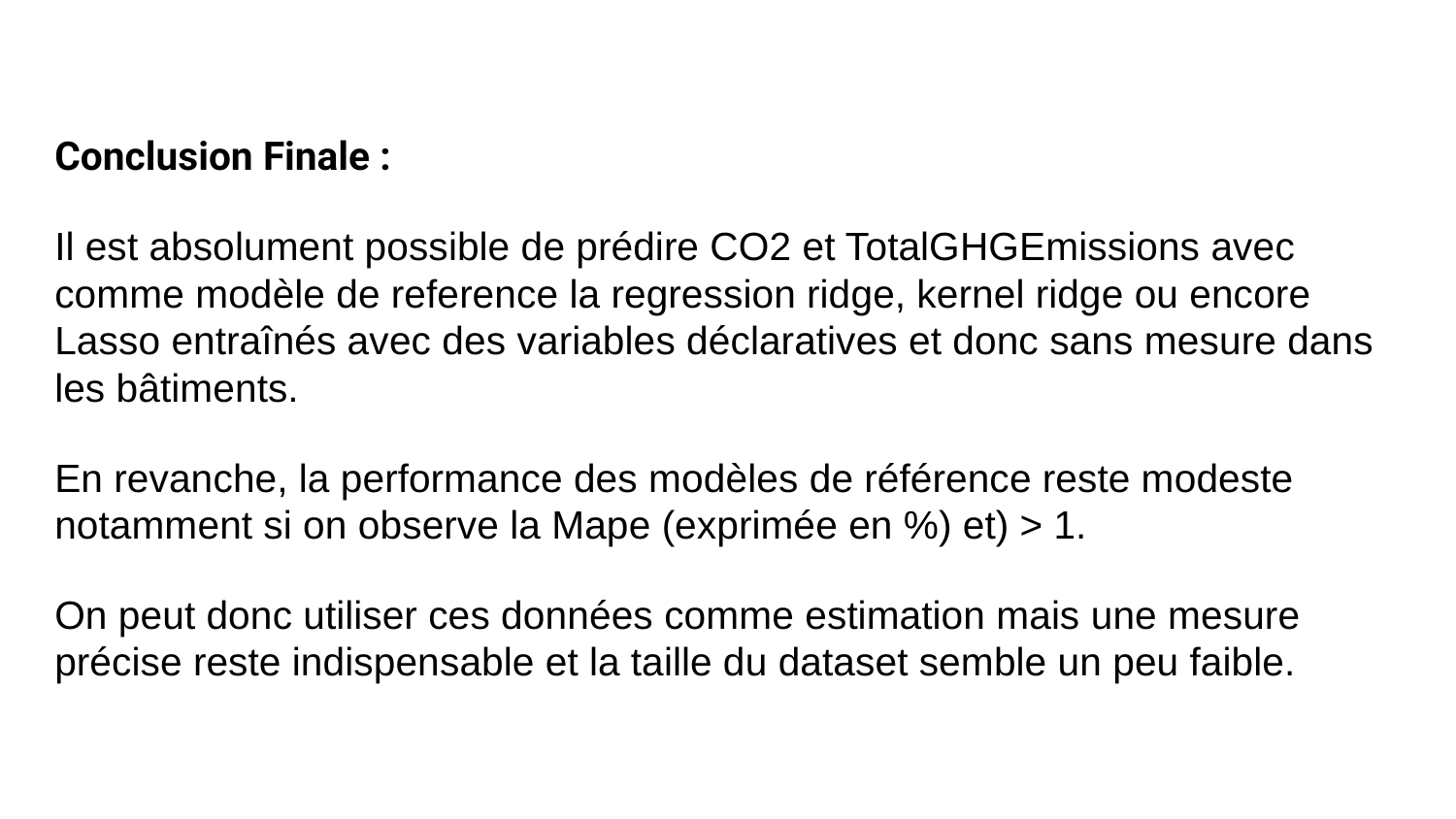

# Conclusion Finale :
Il est absolument possible de prédire CO2 et TotalGHGEmissions avec comme modèle de reference la regression ridge, kernel ridge ou encore Lasso entraînés avec des variables déclaratives et donc sans mesure dans les bâtiments.
En revanche, la performance des modèles de référence reste modeste notamment si on observe la Mape (exprimée en %) et) > 1.
On peut donc utiliser ces données comme estimation mais une mesure précise reste indispensable et la taille du dataset semble un peu faible.